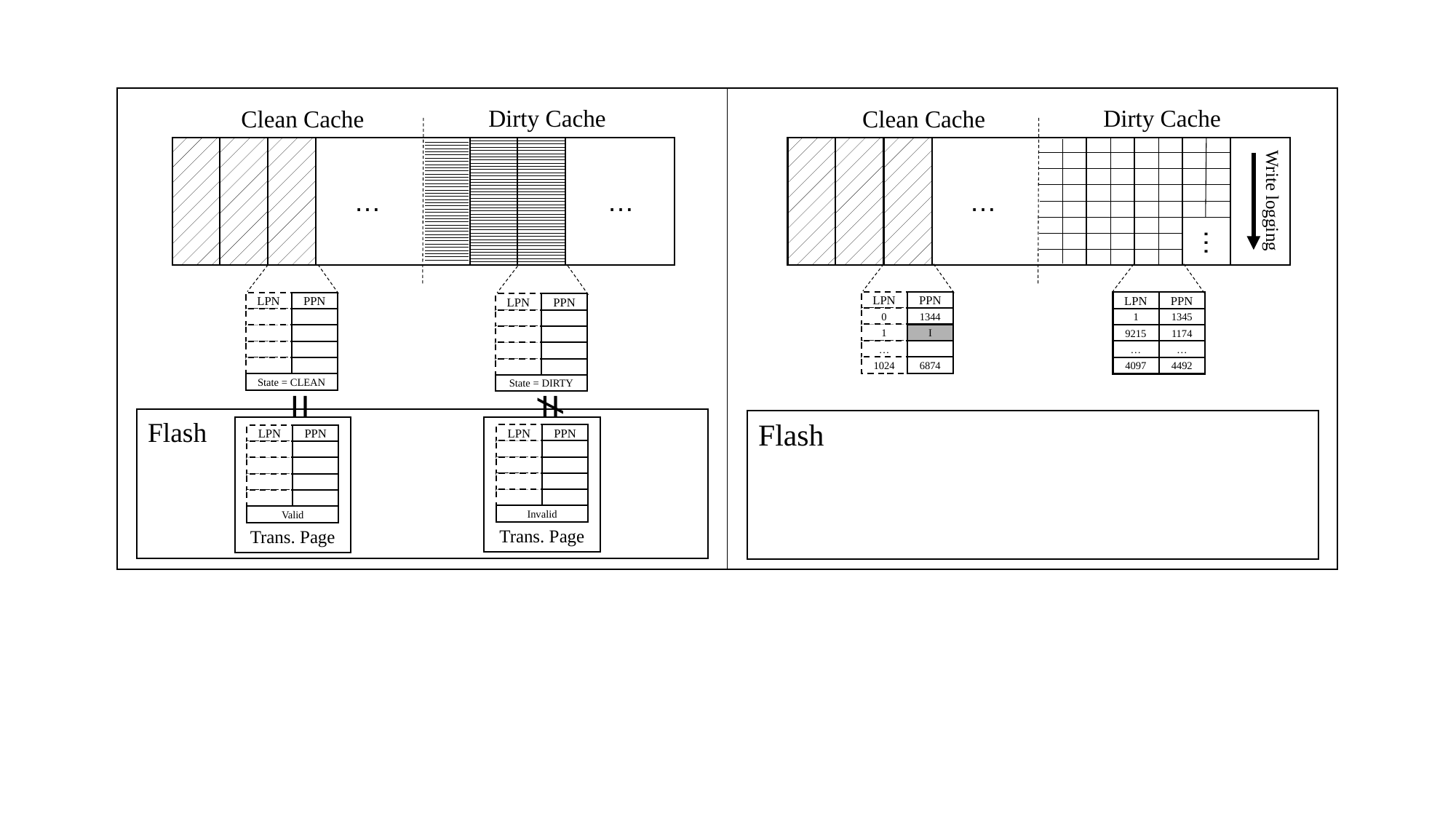

Flash
Data Page

Trans Page

LPN
PPN

Trans. Blocks
Data Blocks

Dirty Cache
Dirty Cache
Clean Cache
Clean Cache

…

…
…
…
Write logging
LPN
PPN

State = DIRTY
LPN
PPN
0
1344
1
I
…

1024
6874
LPN
PPN
1
1345
9215
1174
…
…
4097
4492
LPN
PPN

State = CLEAN
=
≠

Flash
Flash
Trans. Page
LPN
PPN

Invalid
Trans. Page
LPN
PPN

Valid

Dirty mapping table
Clean mapping table